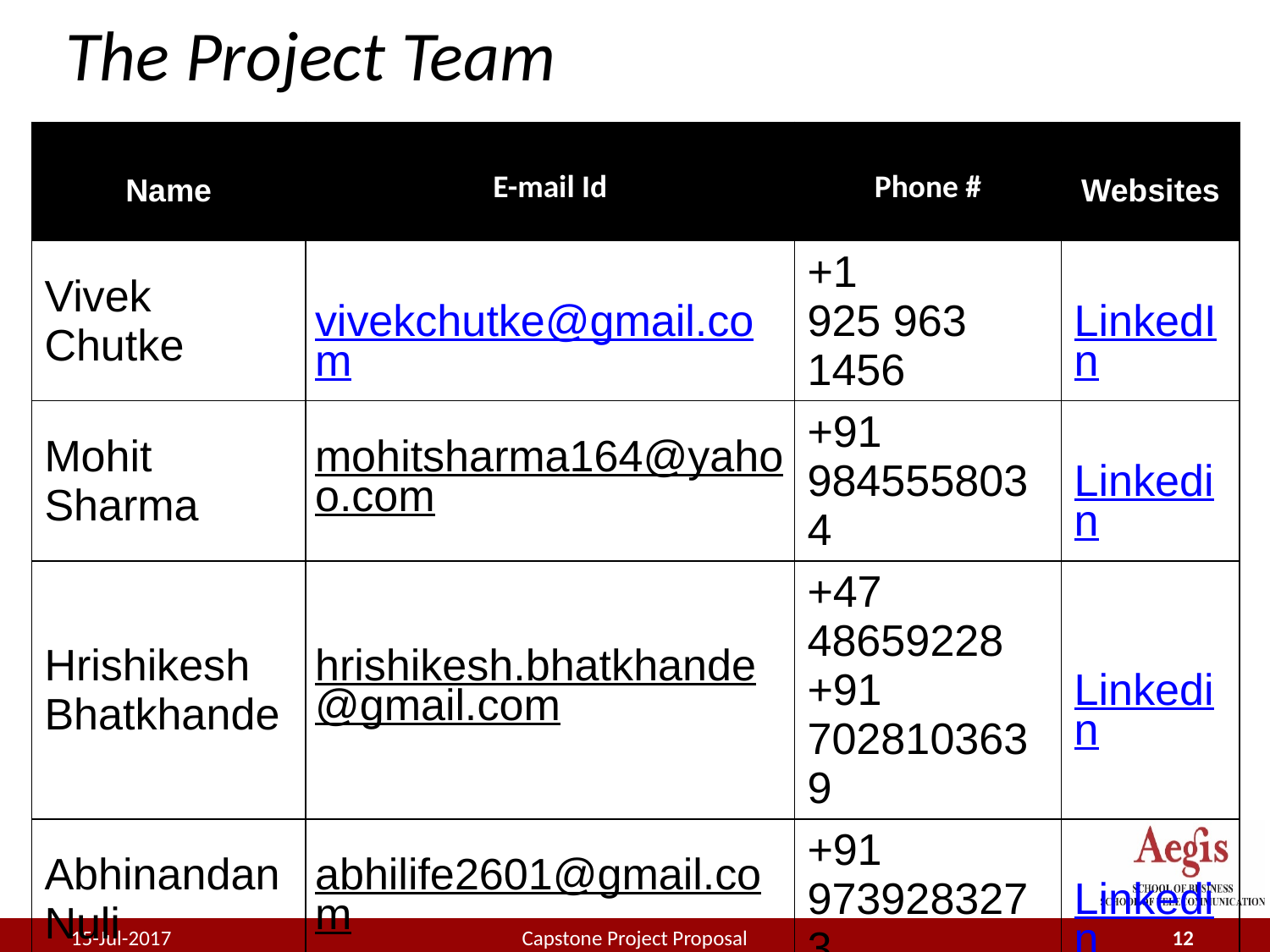

# The Project Team
| Name | E-mail Id | Phone # | Websites |
| --- | --- | --- | --- |
| Vivek Chutke | vivekchutke@gmail.com | +1 925 963 1456 | LinkedIn |
| Mohit Sharma | mohitsharma164@yahoo.com | +91 9845558034 | Linkedin |
| Hrishikesh Bhatkhande | hrishikesh.bhatkhande@gmail.com | +47 48659228 +91 7028103639 | Linkedin |
| Abhinandan Nuli | abhilife2601@gmail.com | +91 9739283273 | Linkedin |
15-Jul-2017
Capstone Project Proposal
12